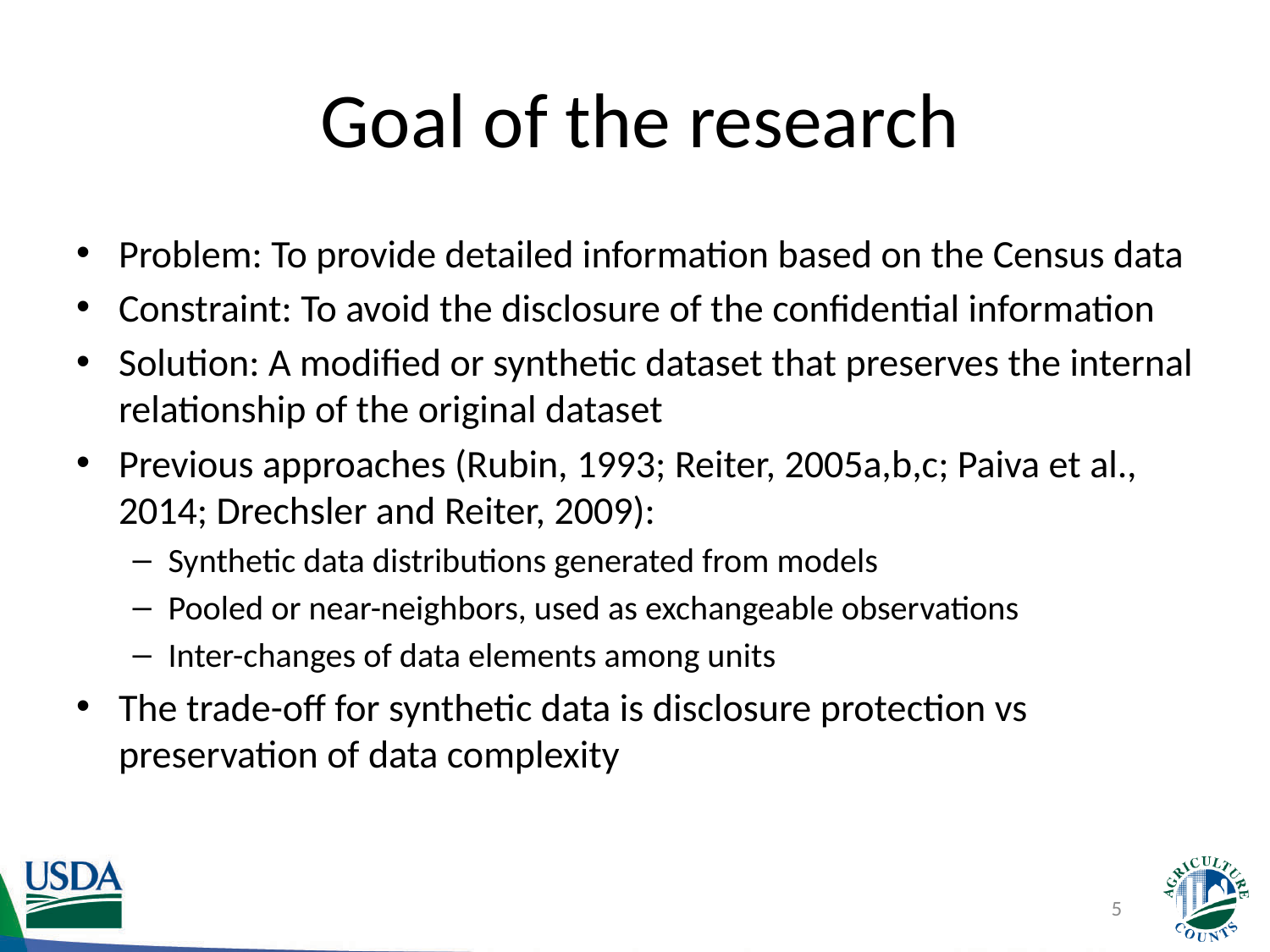

# Goal of the research
Problem: To provide detailed information based on the Census data
Constraint: To avoid the disclosure of the confidential information
Solution: A modified or synthetic dataset that preserves the internal relationship of the original dataset
Previous approaches (Rubin, 1993; Reiter, 2005a,b,c; Paiva et al., 2014; Drechsler and Reiter, 2009):
Synthetic data distributions generated from models
Pooled or near-neighbors, used as exchangeable observations
Inter-changes of data elements among units
The trade-off for synthetic data is disclosure protection vs preservation of data complexity